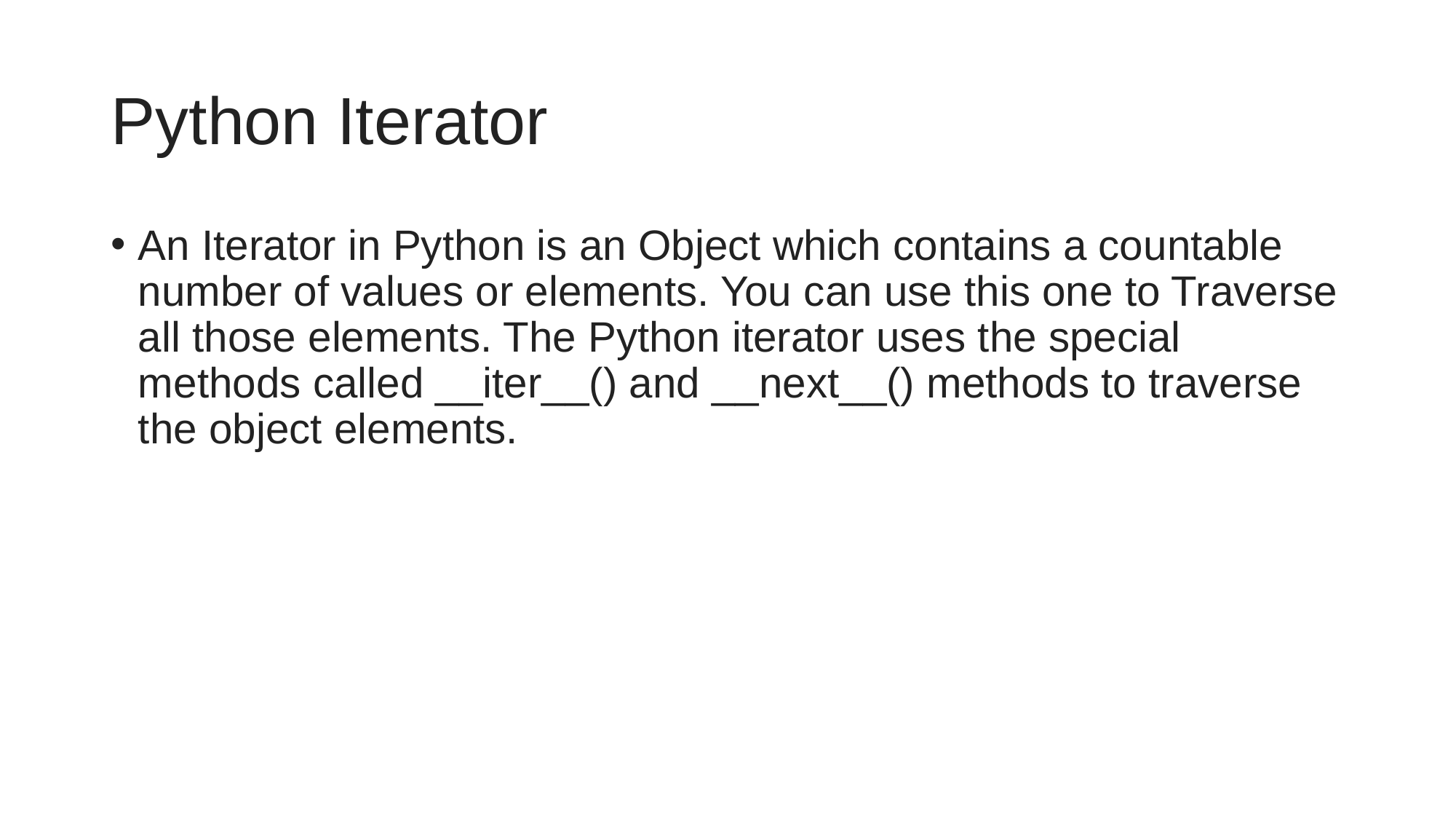

# Python Iterator
An Iterator in Python is an Object which contains a countable number of values or elements. You can use this one to Traverse all those elements. The Python iterator uses the special methods called __iter__() and __next__() methods to traverse the object elements.